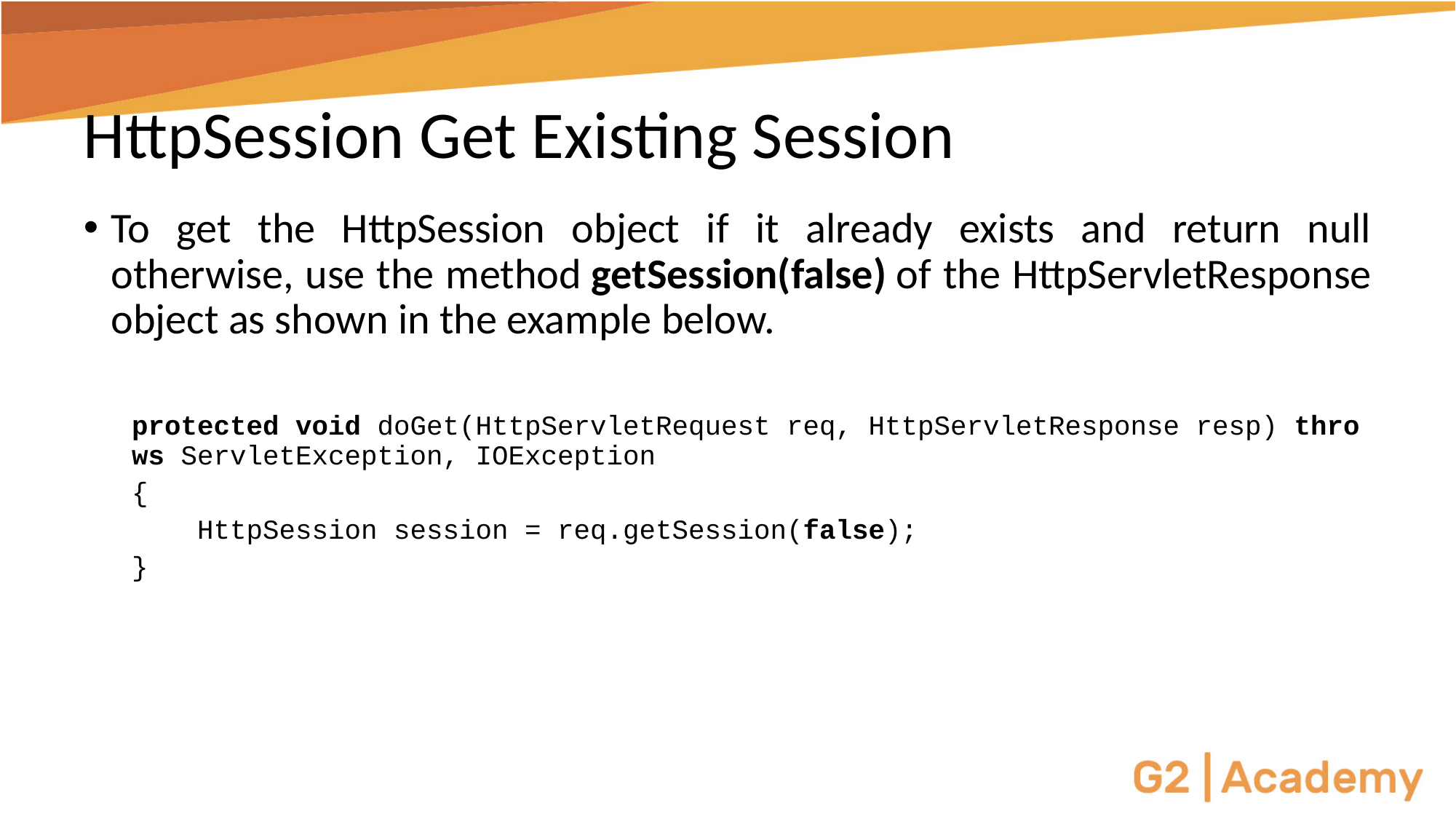

# HttpSession Get Existing Session
To get the HttpSession object if it already exists and return null otherwise, use the method getSession(false) of the HttpServletResponse object as shown in the example below.

protected void doGet(HttpServletRequest req, HttpServletResponse resp) throws ServletException, IOException
{
    HttpSession session = req.getSession(false);
}